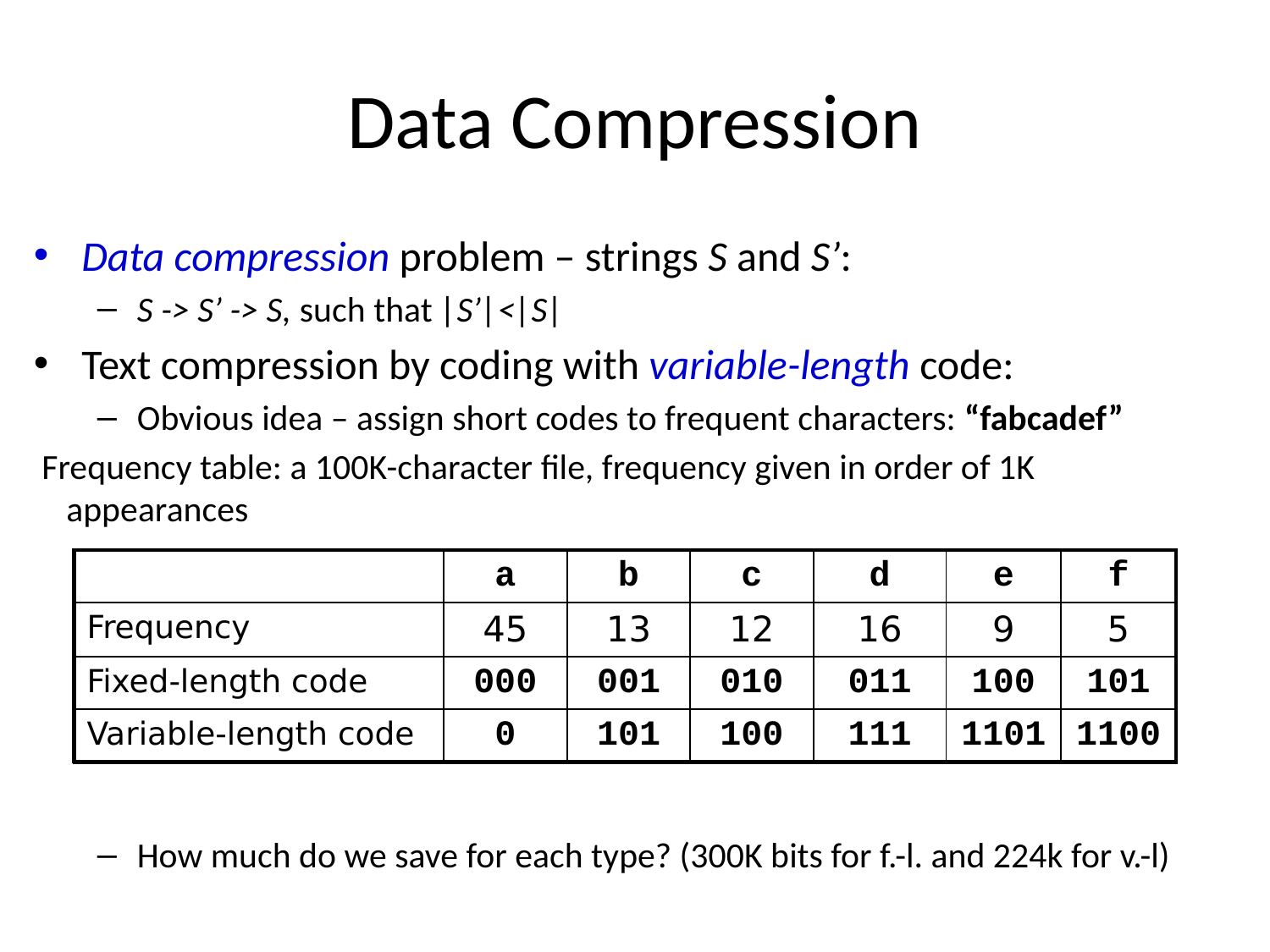

# Data Compression
Data compression problem – strings S and S’:
S -> S’ -> S, such that |S’|<|S|
Text compression by coding with variable-length code:
Obvious idea – assign short codes to frequent characters: “fabcadef”
Frequency table: a 100K-character file, frequency given in order of 1K appearances

How much do we save for each type? (300K bits for f.-l. and 224k for v.-l)
|  | a | b | c | d | e | f |
| --- | --- | --- | --- | --- | --- | --- |
| Frequency | 45 | 13 | 12 | 16 | 9 | 5 |
| Fixed-length code | 000 | 001 | 010 | 011 | 100 | 101 |
| Variable-length code | 0 | 101 | 100 | 111 | 1101 | 1100 |